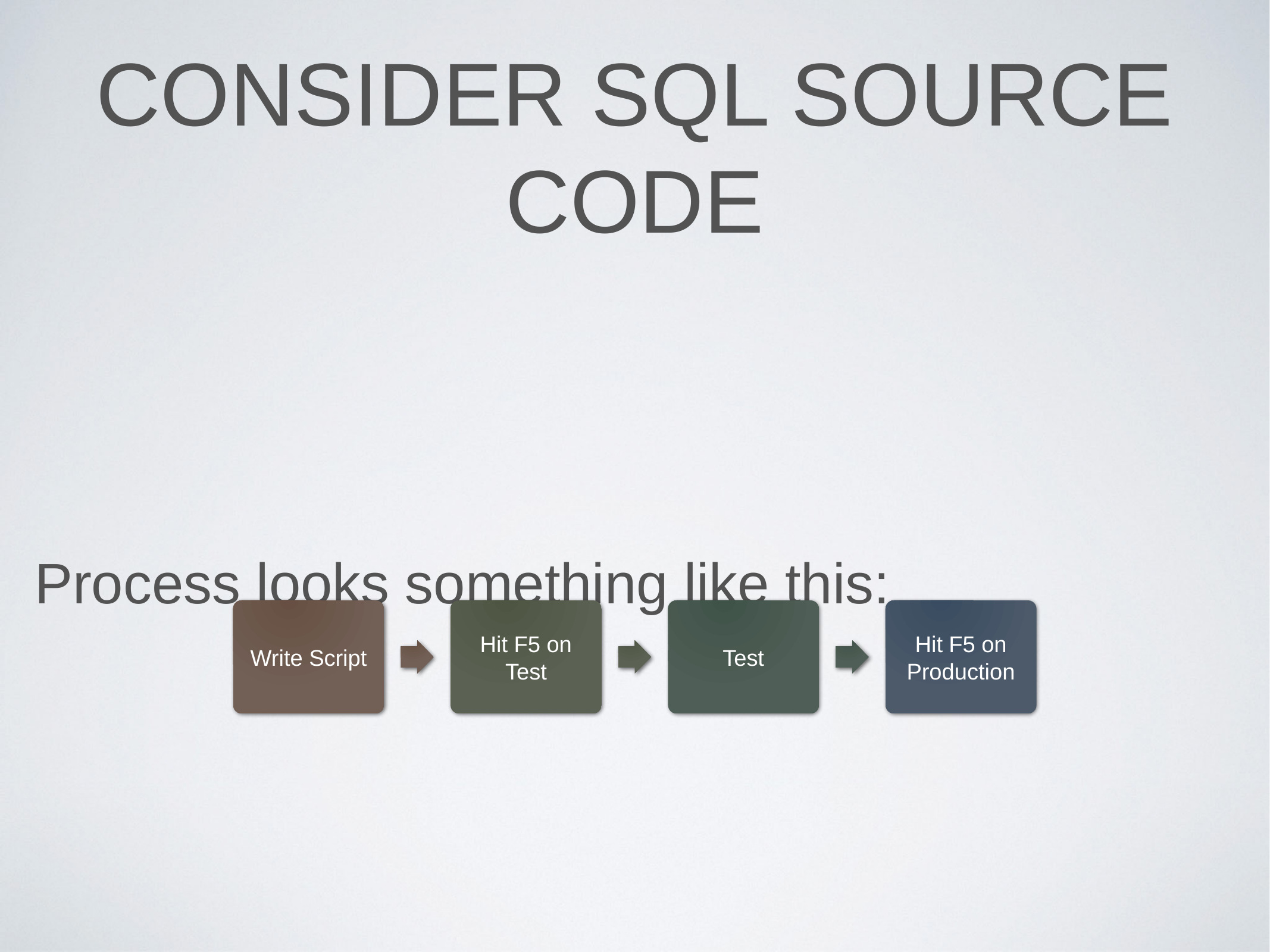

# Consider sql Source Code
Process looks something like this:

Write Script

Hit F5 on Test

Test

Hit F5 on Production